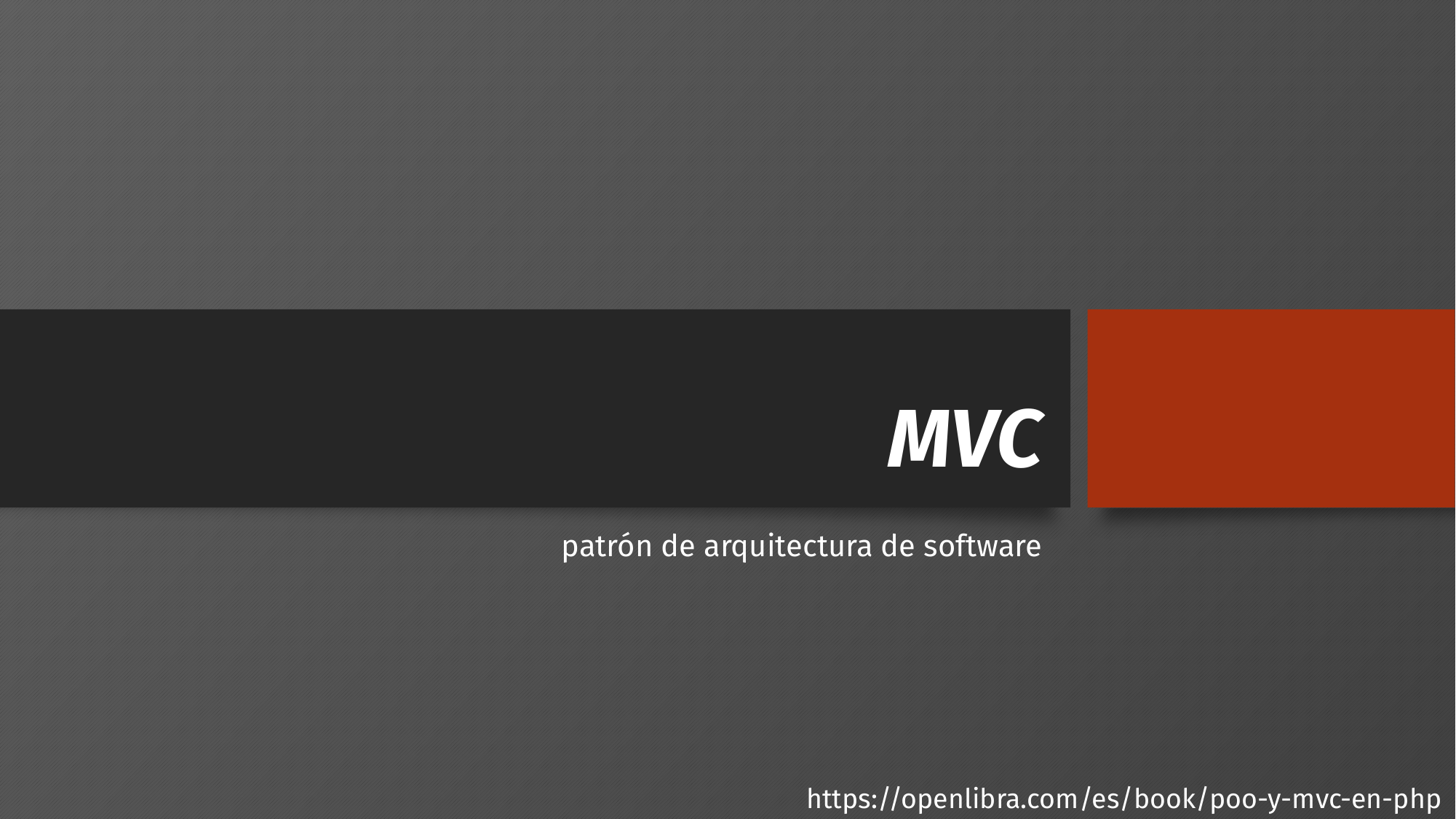

# MVC
patrón de arquitectura de software
https://openlibra.com/es/book/poo-y-mvc-en-php